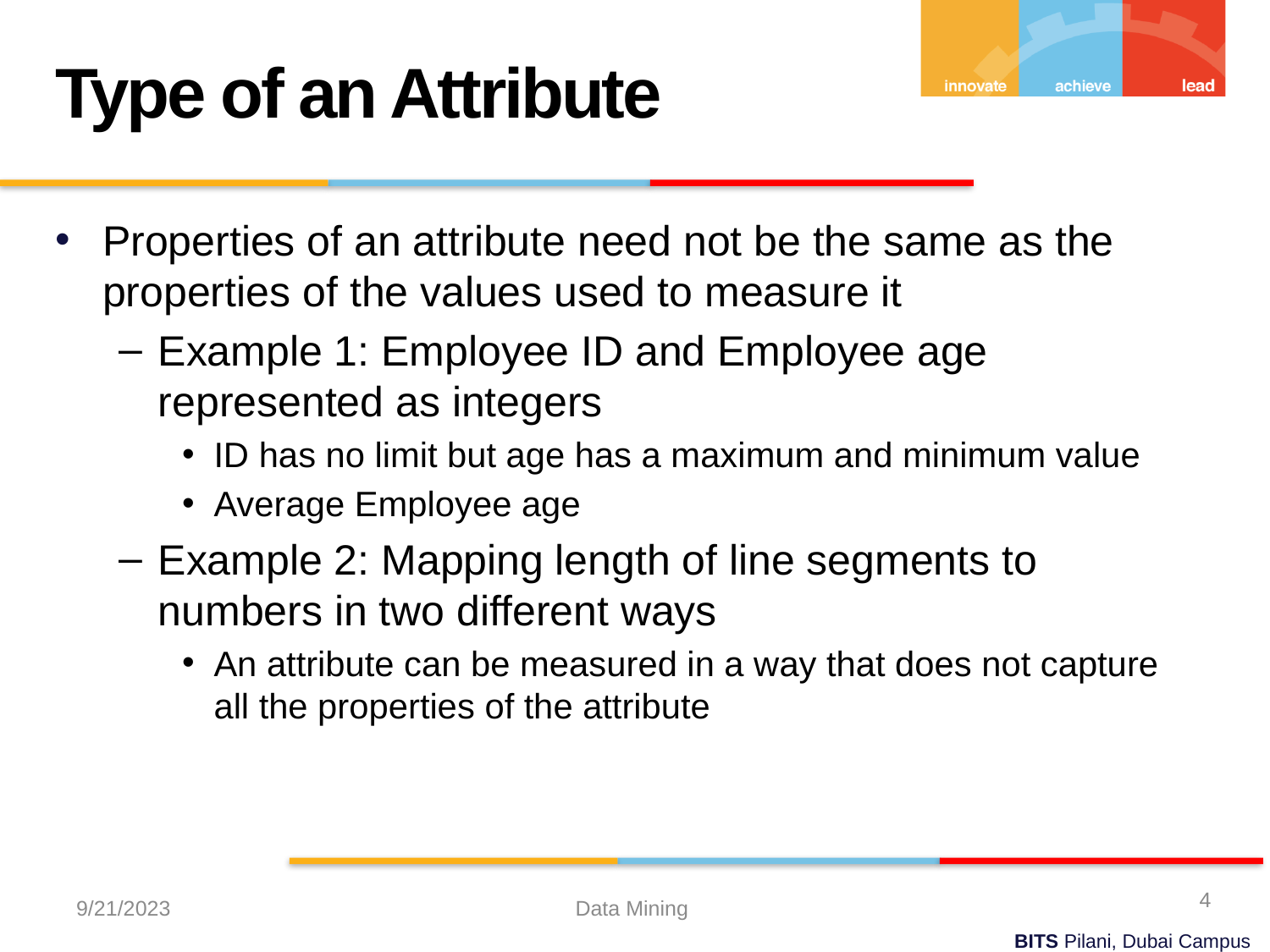

Type of an Attribute
Properties of an attribute need not be the same as the properties of the values used to measure it
Example 1: Employee ID and Employee age represented as integers
ID has no limit but age has a maximum and minimum value
Average Employee age
Example 2: Mapping length of line segments to numbers in two different ways
An attribute can be measured in a way that does not capture all the properties of the attribute

4
9/21/2023
Data Mining